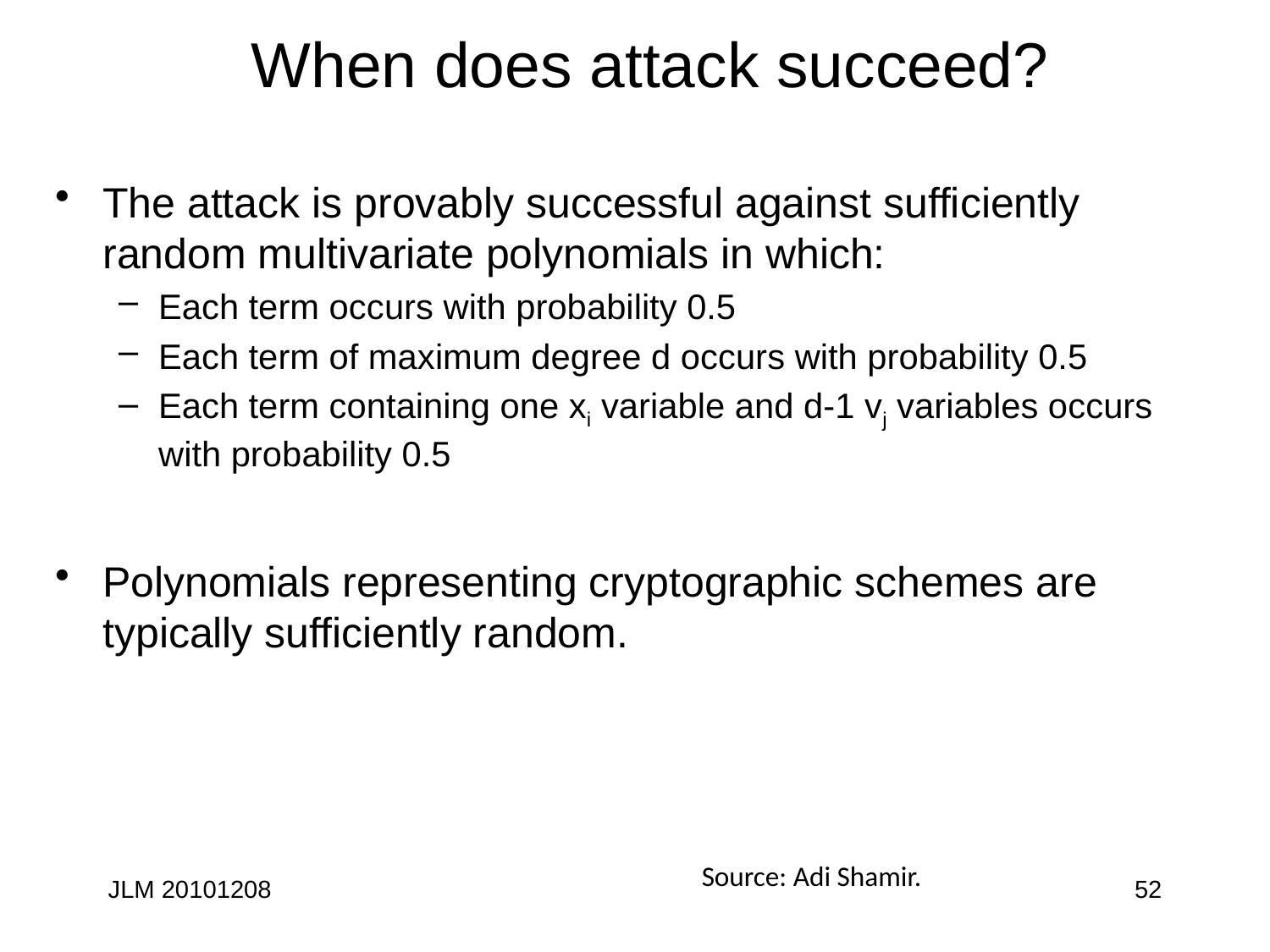

# When does attack succeed?
The attack is provably successful against sufficiently random multivariate polynomials in which:
Each term occurs with probability 0.5
Each term of maximum degree d occurs with probability 0.5
Each term containing one xi variable and d-1 vj variables occurs with probability 0.5

Polynomials representing cryptographic schemes are typically sufficiently random.
Source: Adi Shamir.
JLM 20101208
52